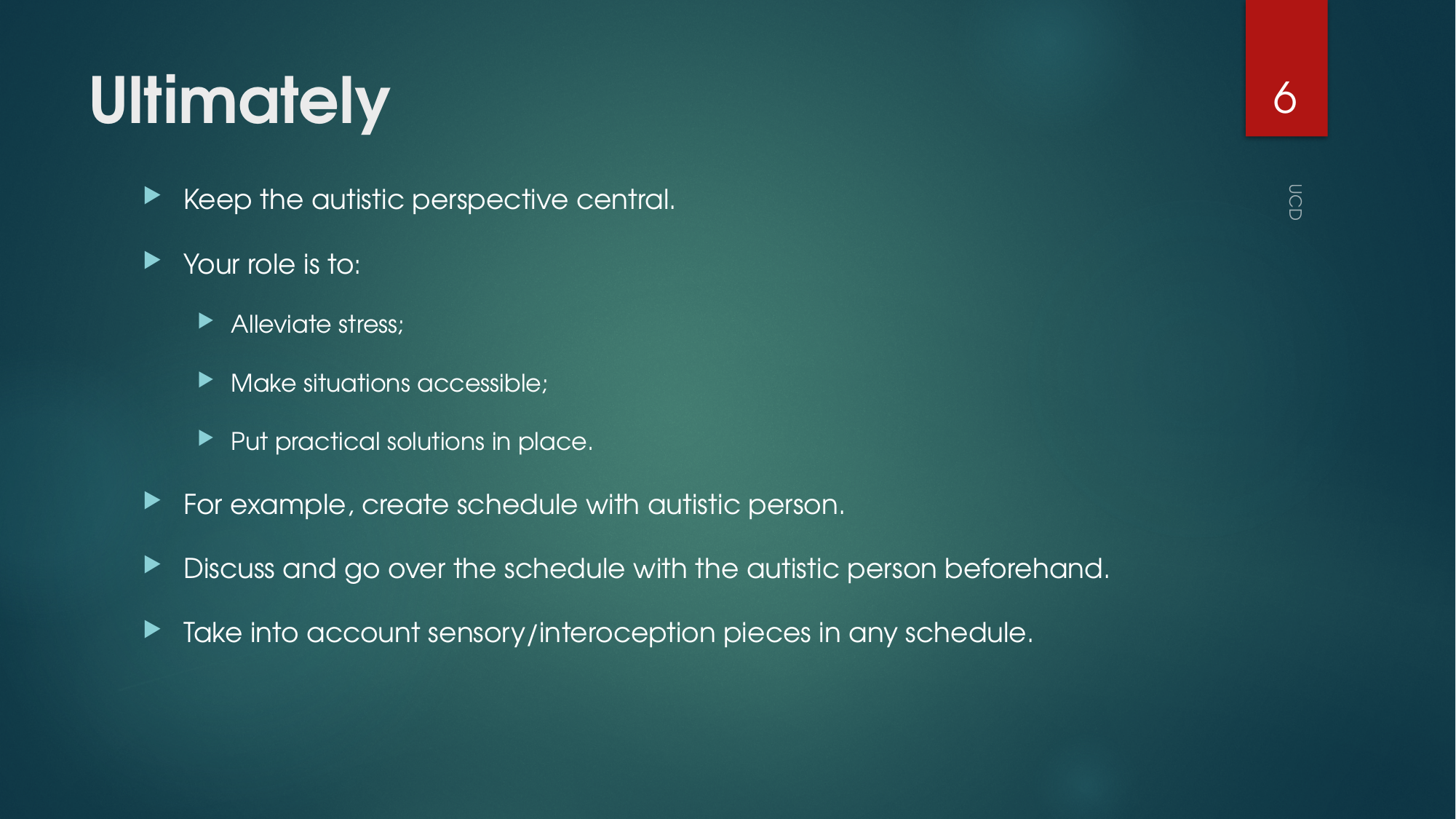

6
# Ultimately
Keep the autistic perspective central.
Your role is to:
Alleviate stress;
Make situations accessible;
Put practical solutions in place.
For example, create schedule with autistic person.
Discuss and go over the schedule with the autistic person beforehand.
Take into account sensory/interoception pieces in any schedule.
UCD